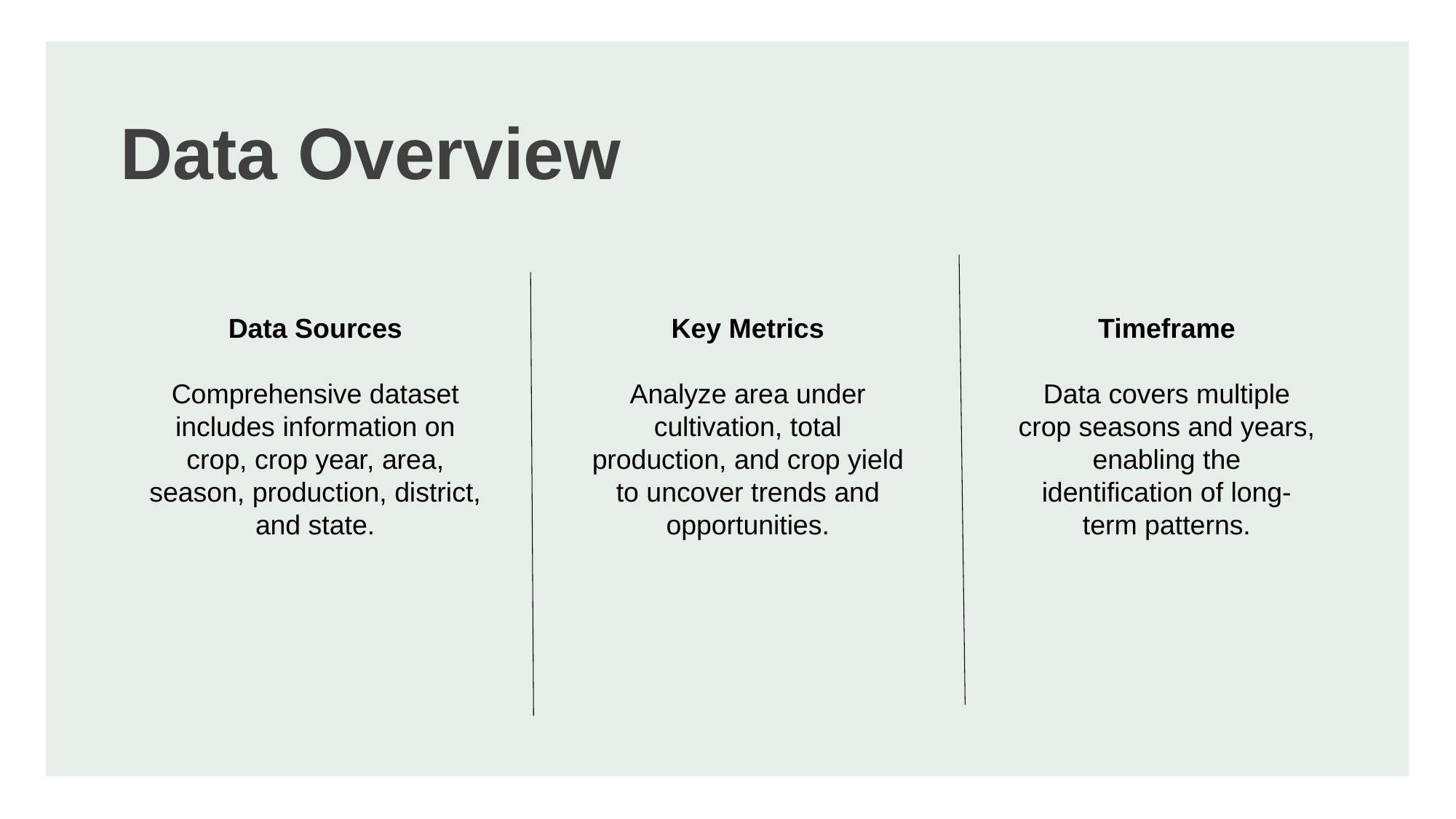

# Data Overview
Data Sources

Comprehensive dataset includes information on crop, crop year, area, season, production, district, and state.

Key Metrics

Analyze area under cultivation, total production, and crop yield to uncover trends and opportunities.

Timeframe

Data covers multiple crop seasons and years, enabling the identification of long-term patterns.